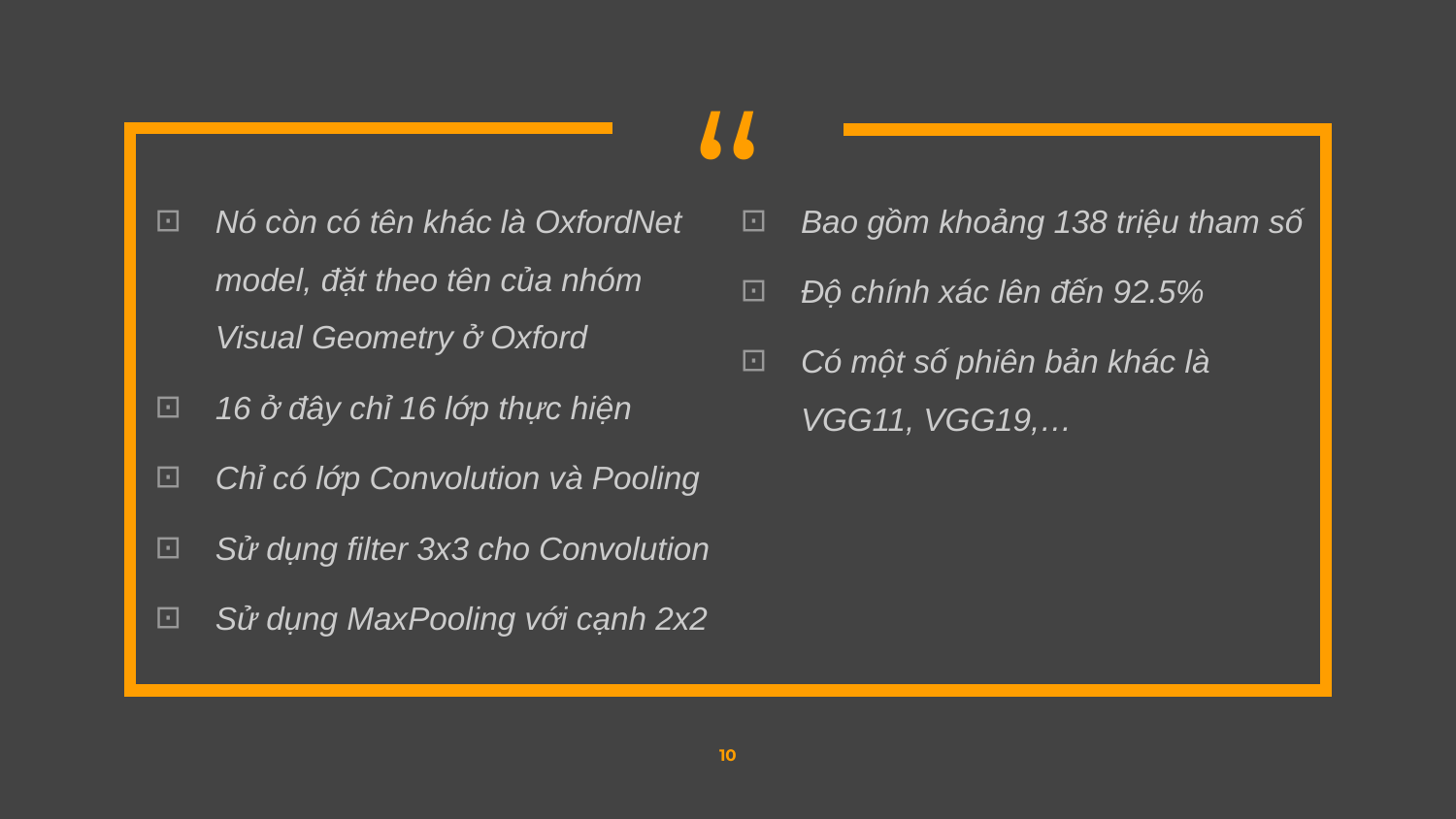

Nó còn có tên khác là OxfordNet model, đặt theo tên của nhóm Visual Geometry ở Oxford
16 ở đây chỉ 16 lớp thực hiện
Chỉ có lớp Convolution và Pooling
Sử dụng filter 3x3 cho Convolution
Sử dụng MaxPooling với cạnh 2x2
Bao gồm khoảng 138 triệu tham số
Độ chính xác lên đến 92.5%
Có một số phiên bản khác là VGG11, VGG19,…
10